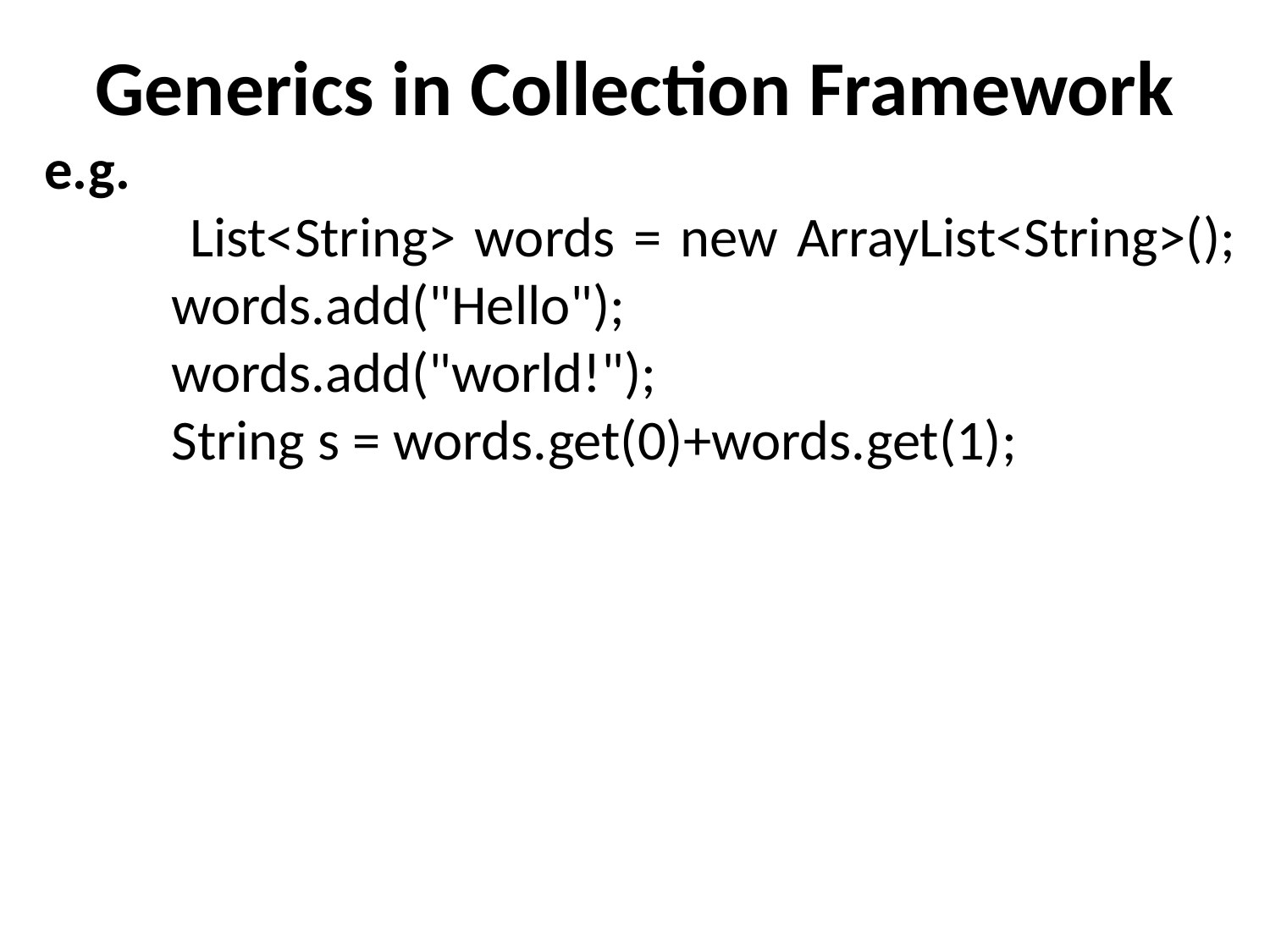

# Generics in Collection Framework
e.g.
	 List<String> words = new ArrayList<String>(); 	words.add("Hello");
	words.add("world!");
	String s = words.get(0)+words.get(1);